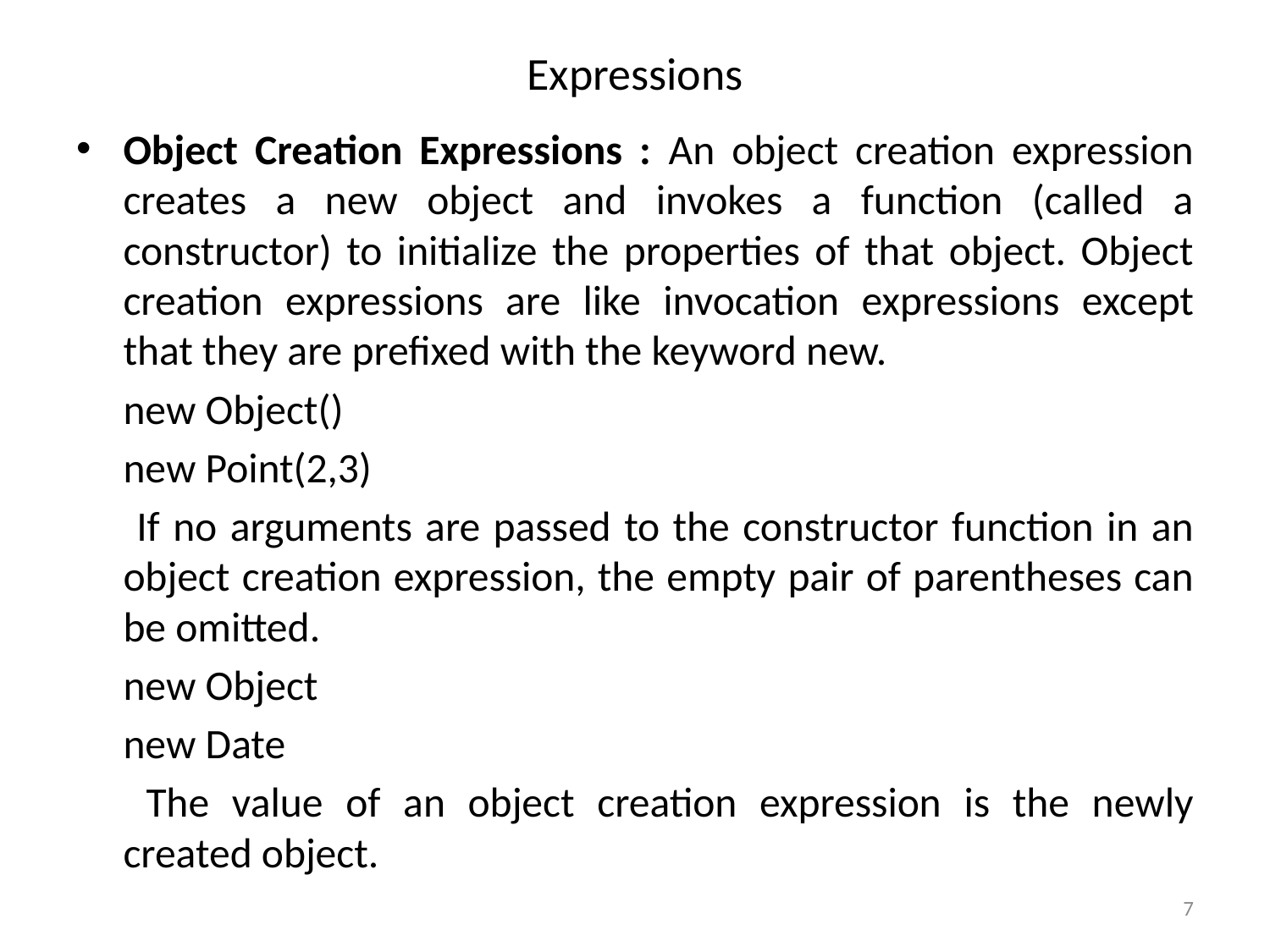

# Expressions
Object Creation Expressions : An object creation expression creates a new object and invokes a function (called a constructor) to initialize the properties of that object. Object creation expressions are like invocation expressions except that they are prefixed with the keyword new.
	new Object()
	new Point(2,3)
	 If no arguments are passed to the constructor function in an object creation expression, the empty pair of parentheses can be omitted.
	new Object
	new Date
	 The value of an object creation expression is the newly created object.

7